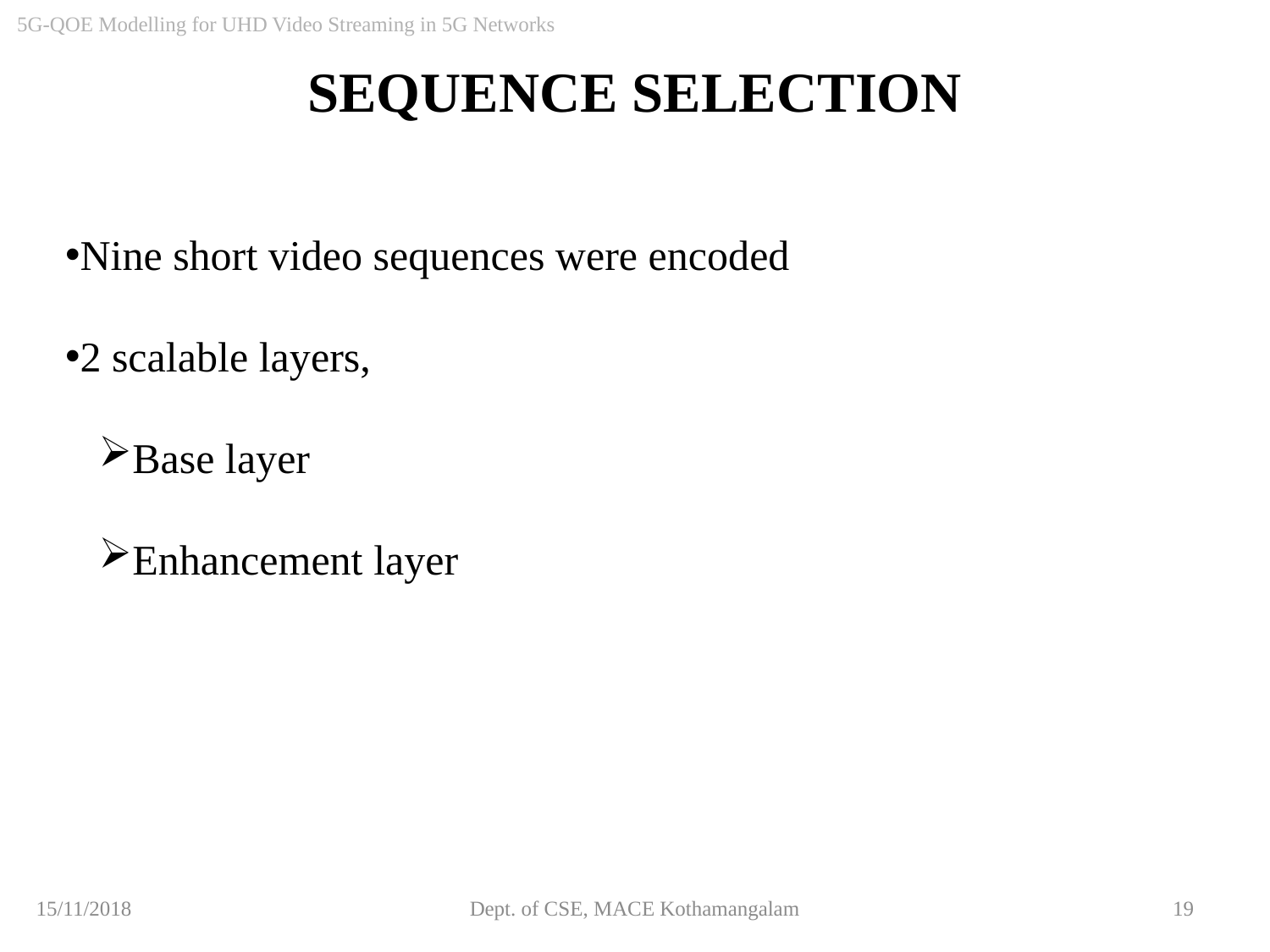

5G-QOE Modelling for UHD Video Streaming in 5G Networks
SEQUENCE SELECTION
Nine short video sequences were encoded

2 scalable layers,

Base layer

Enhancement layer

15/11/2018

Dept. of CSE, MACE Kothamangalam
19